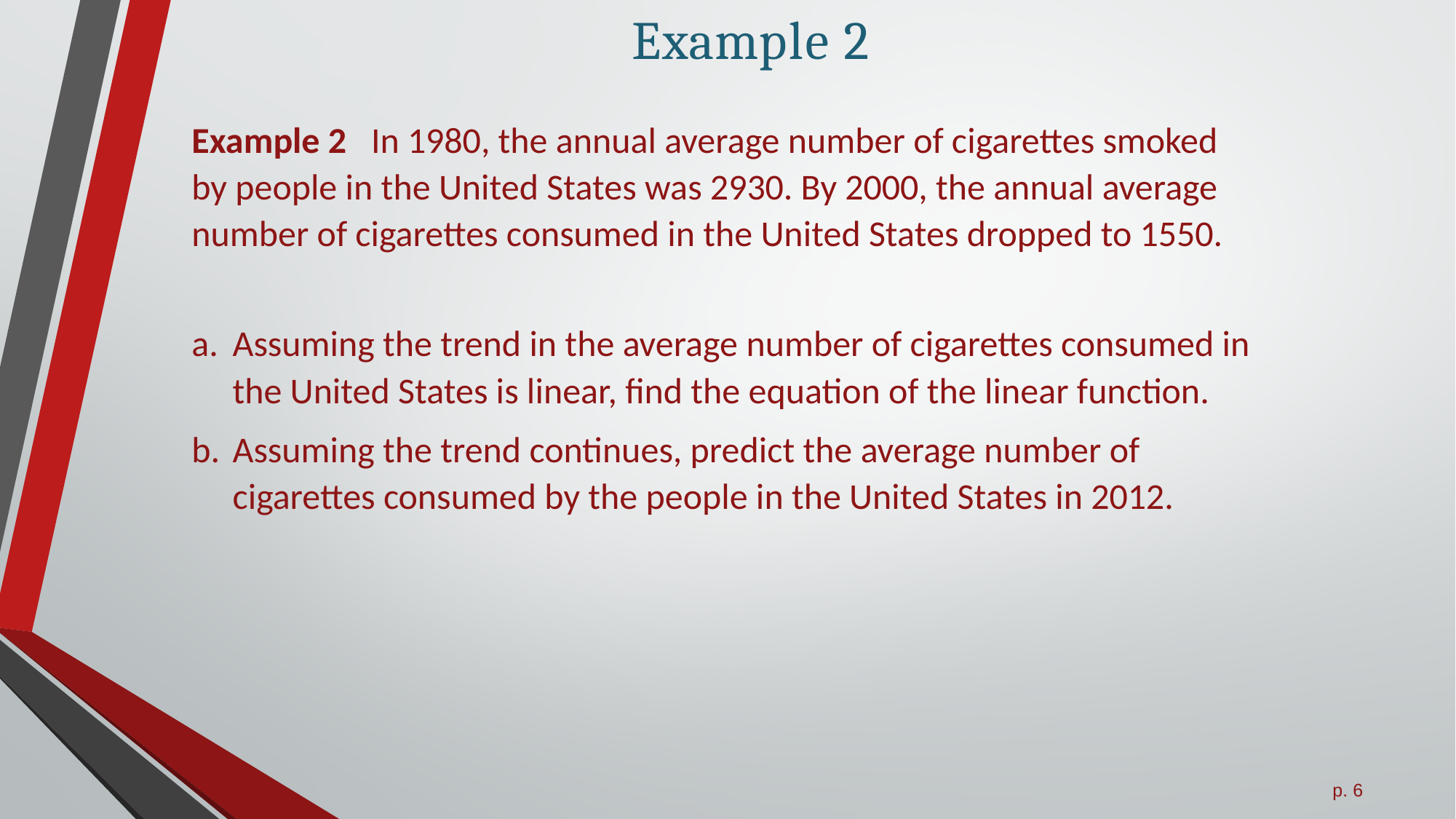

# Example 2
Example 2   In 1980, the annual average number of cigarettes smoked by people in the United States was 2930. By 2000, the annual average number of cigarettes consumed in the United States dropped to 1550.

Assuming the trend in the average number of cigarettes consumed in the United States is linear, find the equation of the linear function.
Assuming the trend continues, predict the average number of cigarettes consumed by the people in the United States in 2012.